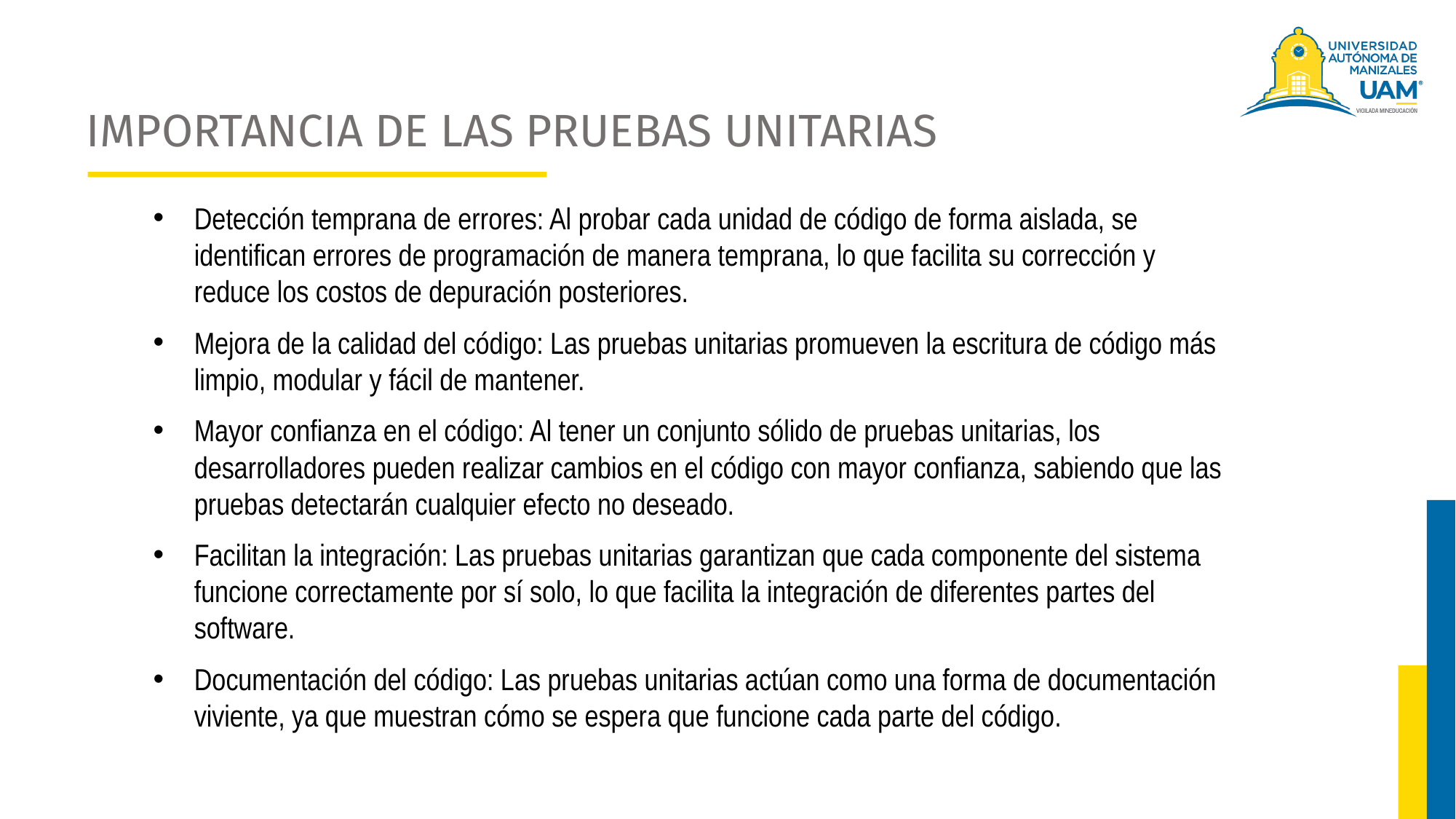

# IMPORTANCIA DE LAS PRUEBAS UNITARIAS

Detección temprana de errores: Al probar cada unidad de código de forma aislada, se identifican errores de programación de manera temprana, lo que facilita su corrección y reduce los costos de depuración posteriores.
Mejora de la calidad del código: Las pruebas unitarias promueven la escritura de código más limpio, modular y fácil de mantener.
Mayor confianza en el código: Al tener un conjunto sólido de pruebas unitarias, los desarrolladores pueden realizar cambios en el código con mayor confianza, sabiendo que las pruebas detectarán cualquier efecto no deseado.
Facilitan la integración: Las pruebas unitarias garantizan que cada componente del sistema funcione correctamente por sí solo, lo que facilita la integración de diferentes partes del software.
Documentación del código: Las pruebas unitarias actúan como una forma de documentación viviente, ya que muestran cómo se espera que funcione cada parte del código.